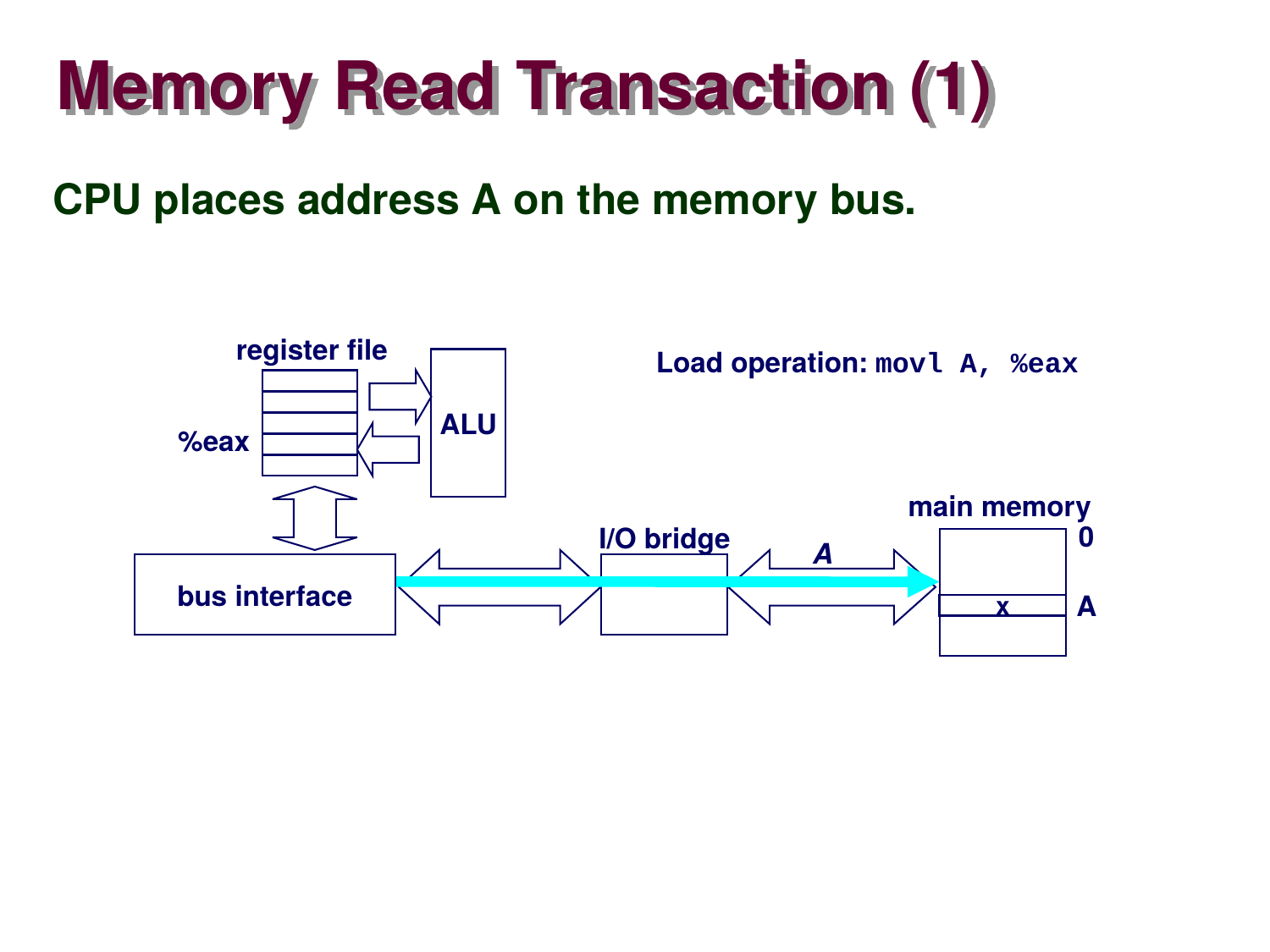

# Memory Read Transaction (1)
CPU places address A on the memory bus.
register file
Load operation: movl A, %eax

ALU

%eax

main memory

0
I/O bridge
A

bus interface

A
x